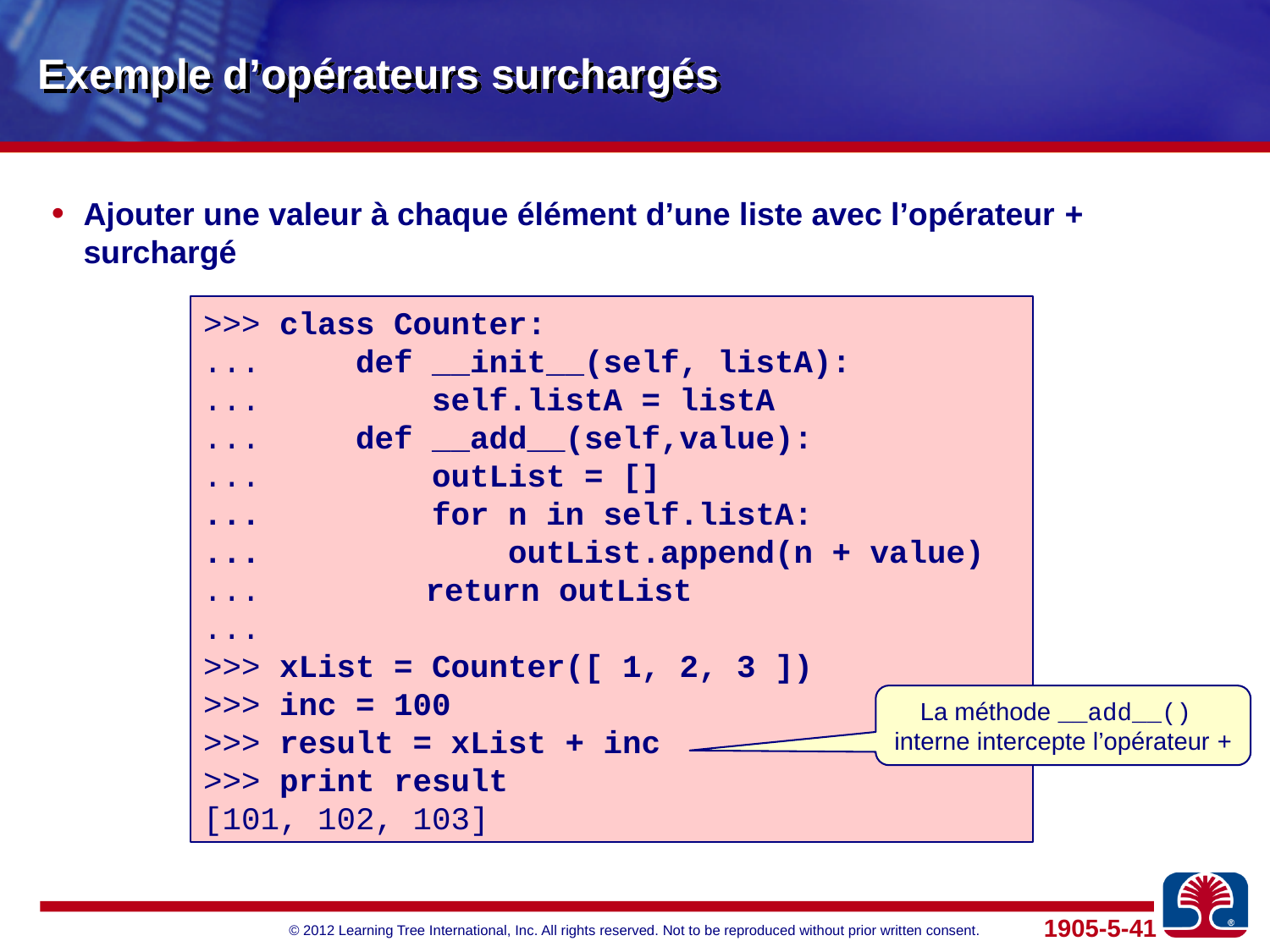

# Exemple d’opérateurs surchargés
Ajouter une valeur à chaque élément d’une liste avec l’opérateur + surchargé
>>> class Counter:
...     def __init__(self, listA):
...         self.listA = listA
...     def __add__(self,value):
...         outList = []
...         for n in self.listA:
...             outList.append(n + value)
...	     return outList
...
>>> xList = Counter([ 1, 2, 3 ])
>>> inc = 100
>>> result = xList + inc
>>> print result
[101, 102, 103]
La méthode __add__()  interne intercepte l’opérateur +